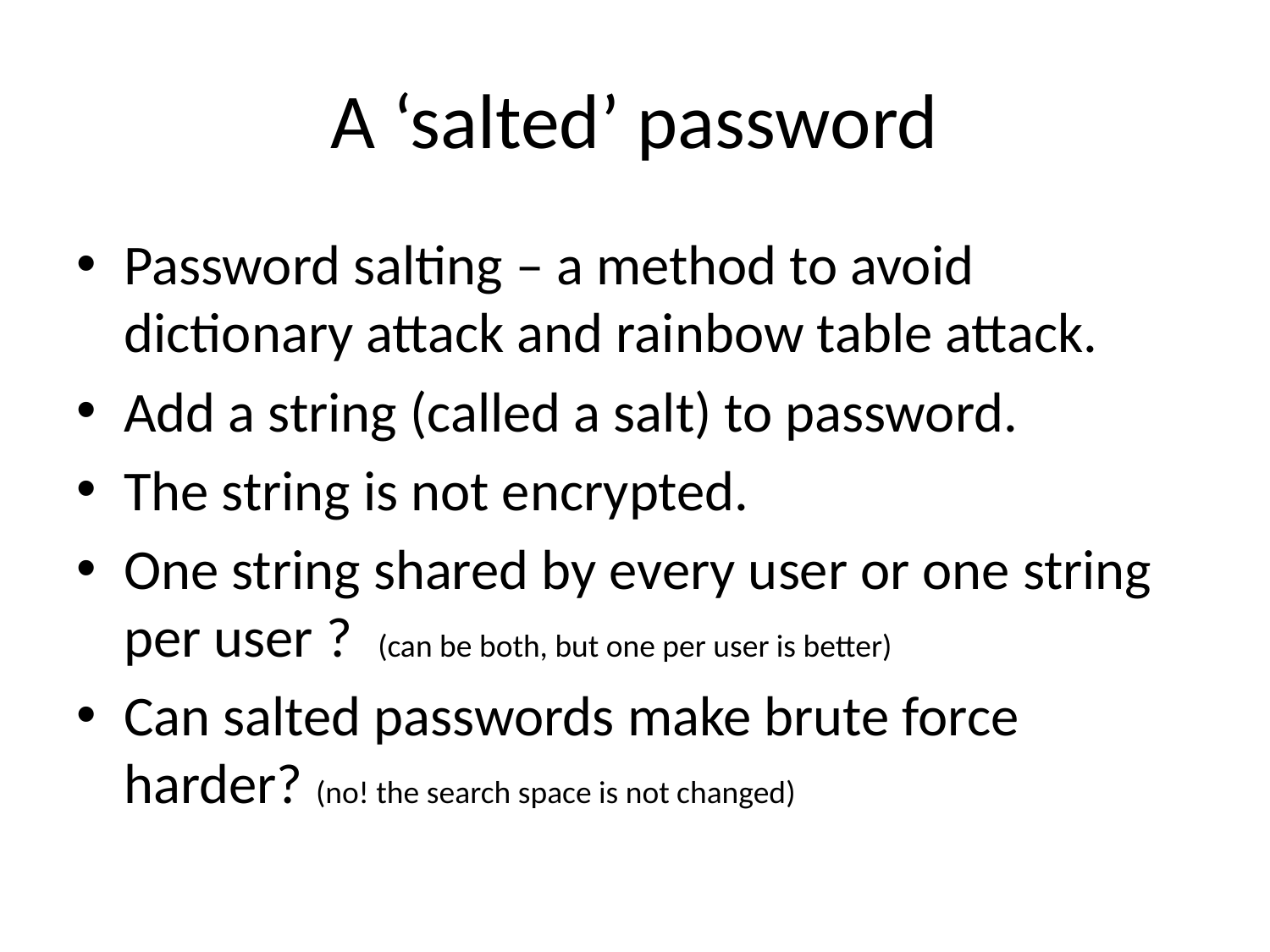

# A ‘salted’ password
Password salting – a method to avoid dictionary attack and rainbow table attack.
Add a string (called a salt) to password.
The string is not encrypted.
One string shared by every user or one string per user ?  (can be both, but one per user is better)
Can salted passwords make brute force harder? (no! the search space is not changed)